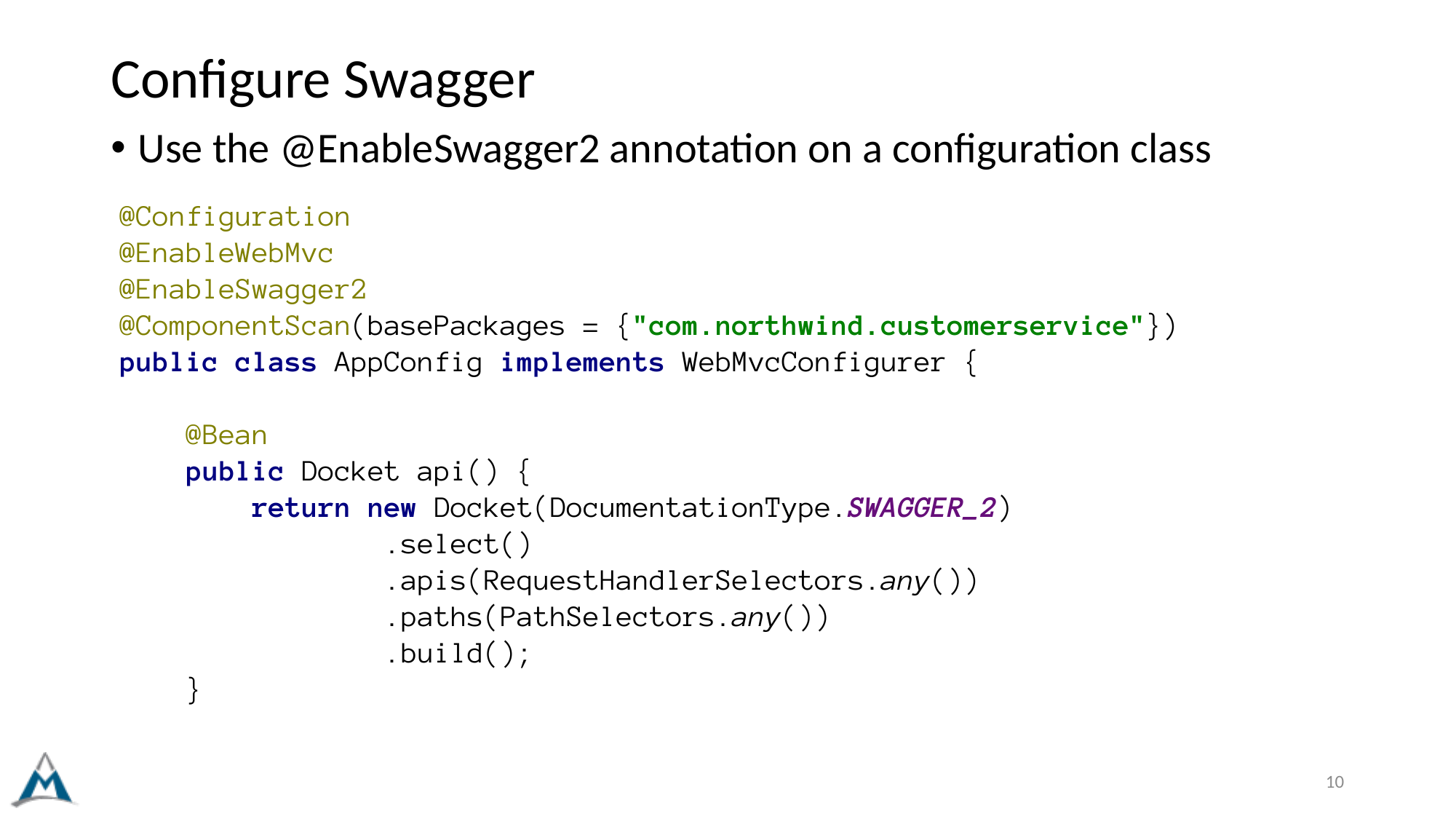

# Configure Swagger
Use the @EnableSwagger2 annotation on a configuration class
Define a Docket bean

@Configuration
@EnableWebMvc
@EnableSwagger2
@ComponentScan(basePackages = {"com.northwind.customerservice"})
public class AppConfig implements WebMvcConfigurer {
    @Bean
    public Docket api() {
        return new Docket(DocumentationType.SWAGGER_2)
                .select()
                .apis(RequestHandlerSelectors.any())
                .paths(PathSelectors.any())
                .build();
    }
10